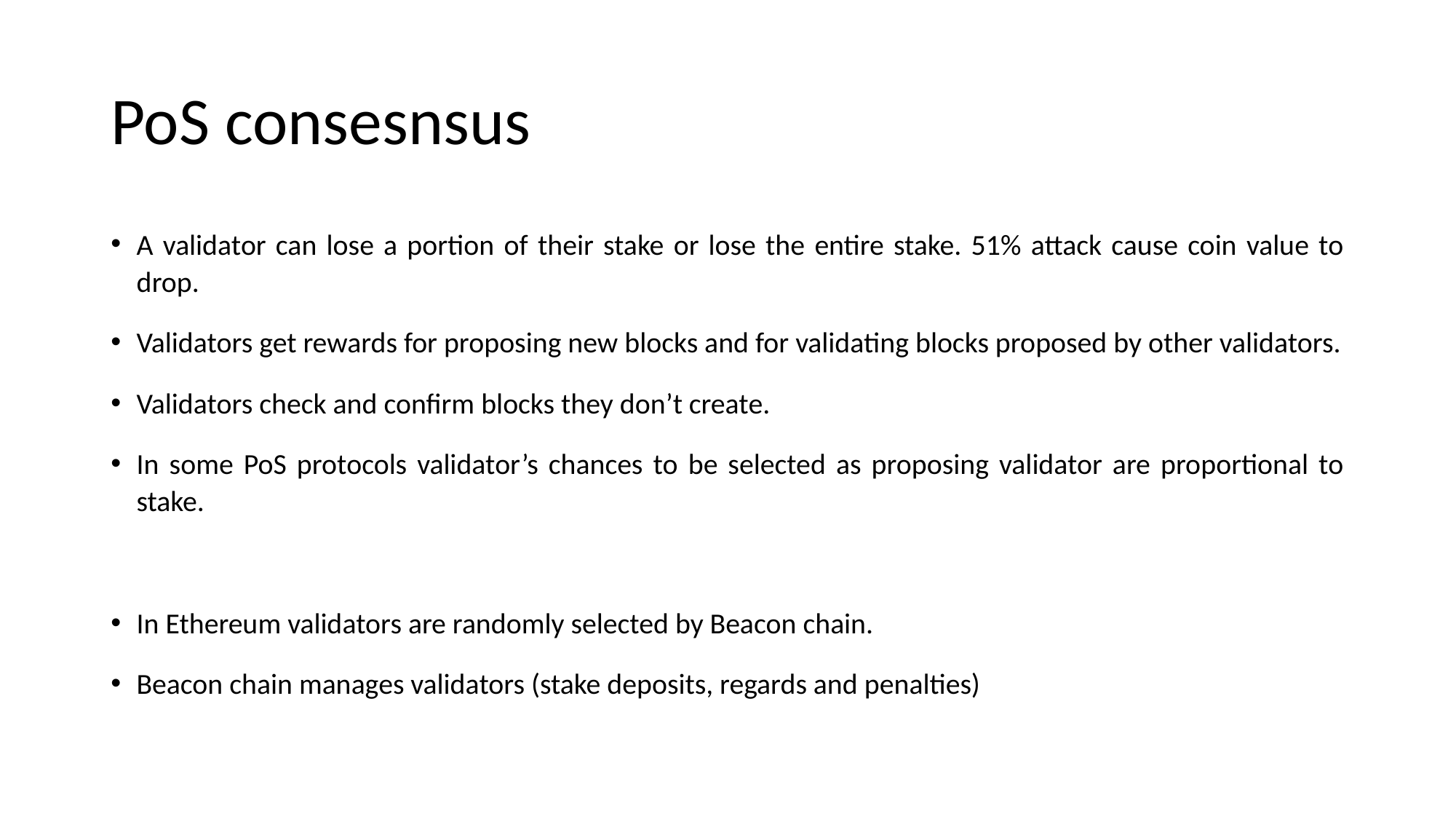

# PoS consesnsus
A validator can lose a portion of their stake or lose the entire stake. 51% attack cause coin value to drop.
Validators get rewards for proposing new blocks and for validating blocks proposed by other validators.
Validators check and confirm blocks they don’t create.
In some PoS protocols validator’s chances to be selected as proposing validator are proportional to stake.

In Ethereum validators are randomly selected by Beacon chain.
Beacon chain manages validators (stake deposits, regards and penalties)